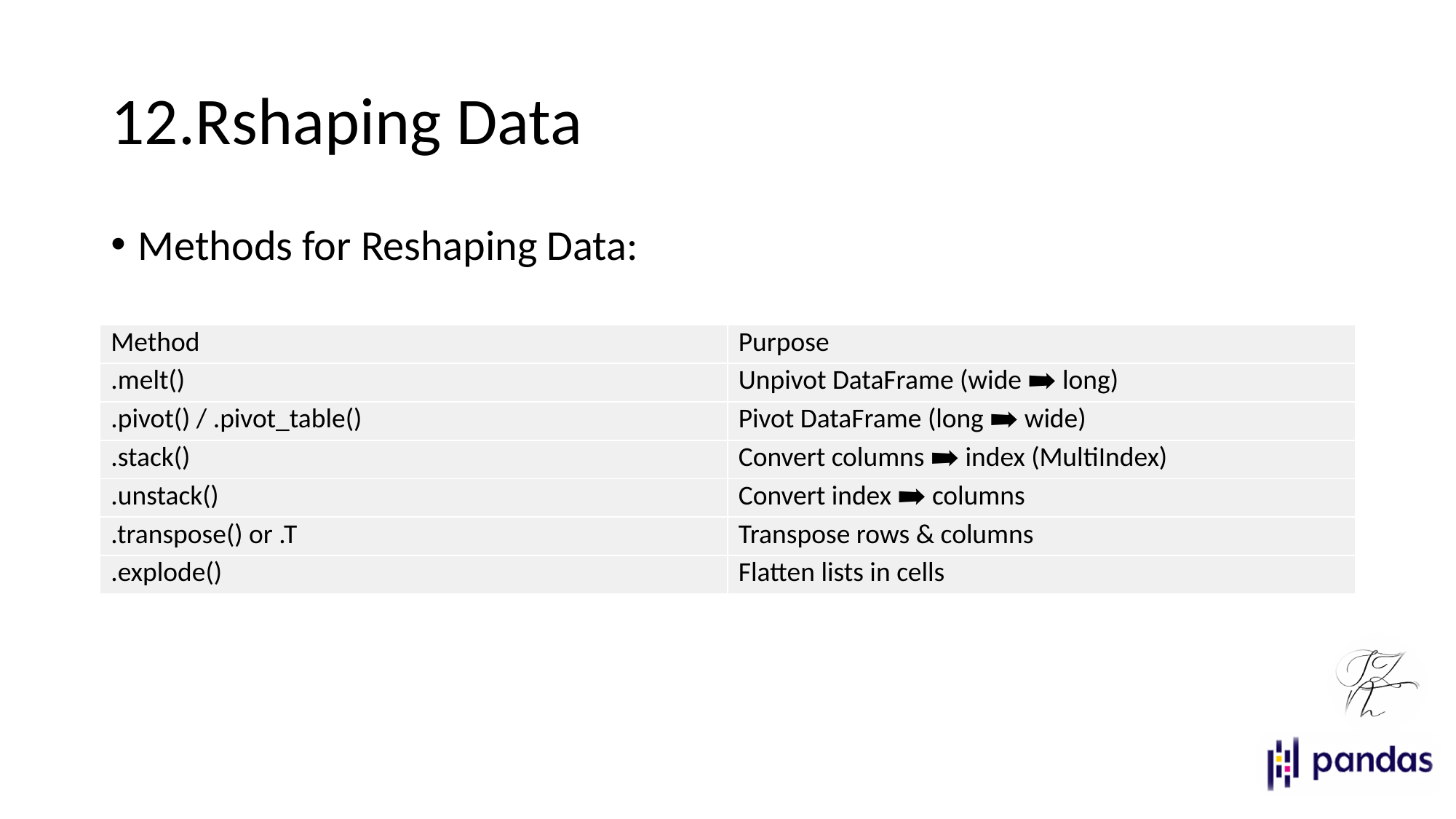

# 12.Rshaping Data
Methods for Reshaping Data:

| Method | Purpose |
| --- | --- |
| .melt() | Unpivot DataFrame (wide ➡️ long) |
| .pivot() / .pivot\_table() | Pivot DataFrame (long ➡️ wide) |
| .stack() | Convert columns ➡️ index (MultiIndex) |
| .unstack() | Convert index ➡️ columns |
| .transpose() or .T | Transpose rows & columns |
| .explode() | Flatten lists in cells |